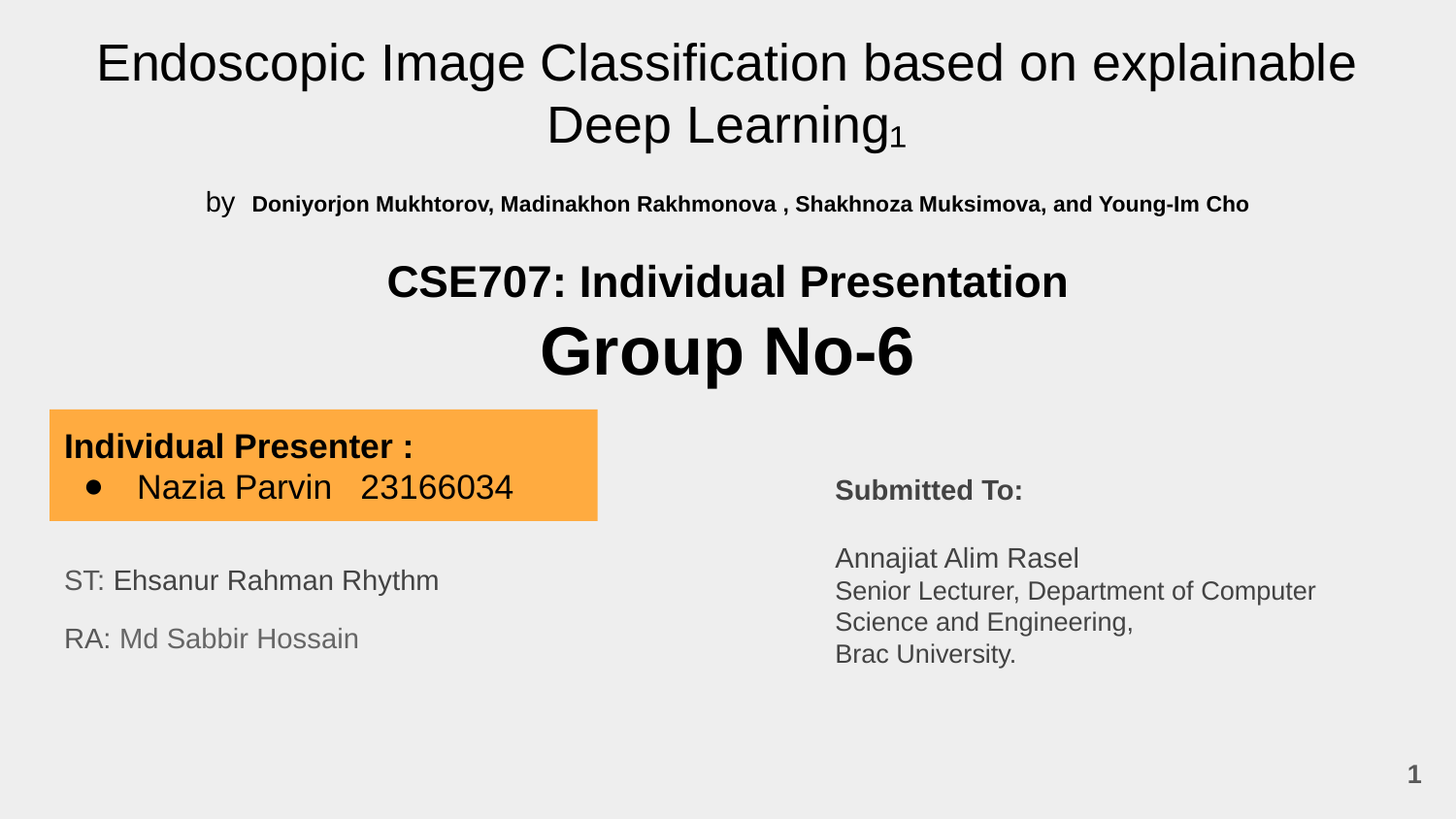

# Endoscopic Image Classification based on explainable Deep Learning₁
by Doniyorjon Mukhtorov, Madinakhon Rakhmonova , Shakhnoza Muksimova, and Young-Im Cho
CSE707: Individual Presentation
Group No-6

ST: Ehsanur Rahman Rhythm
RA: Md Sabbir Hossain
Individual Presenter :
Nazia Parvin   23166034
Submitted To:

Annajiat Alim Rasel
Senior Lecturer, Department of Computer Science and Engineering,
Brac University.
1